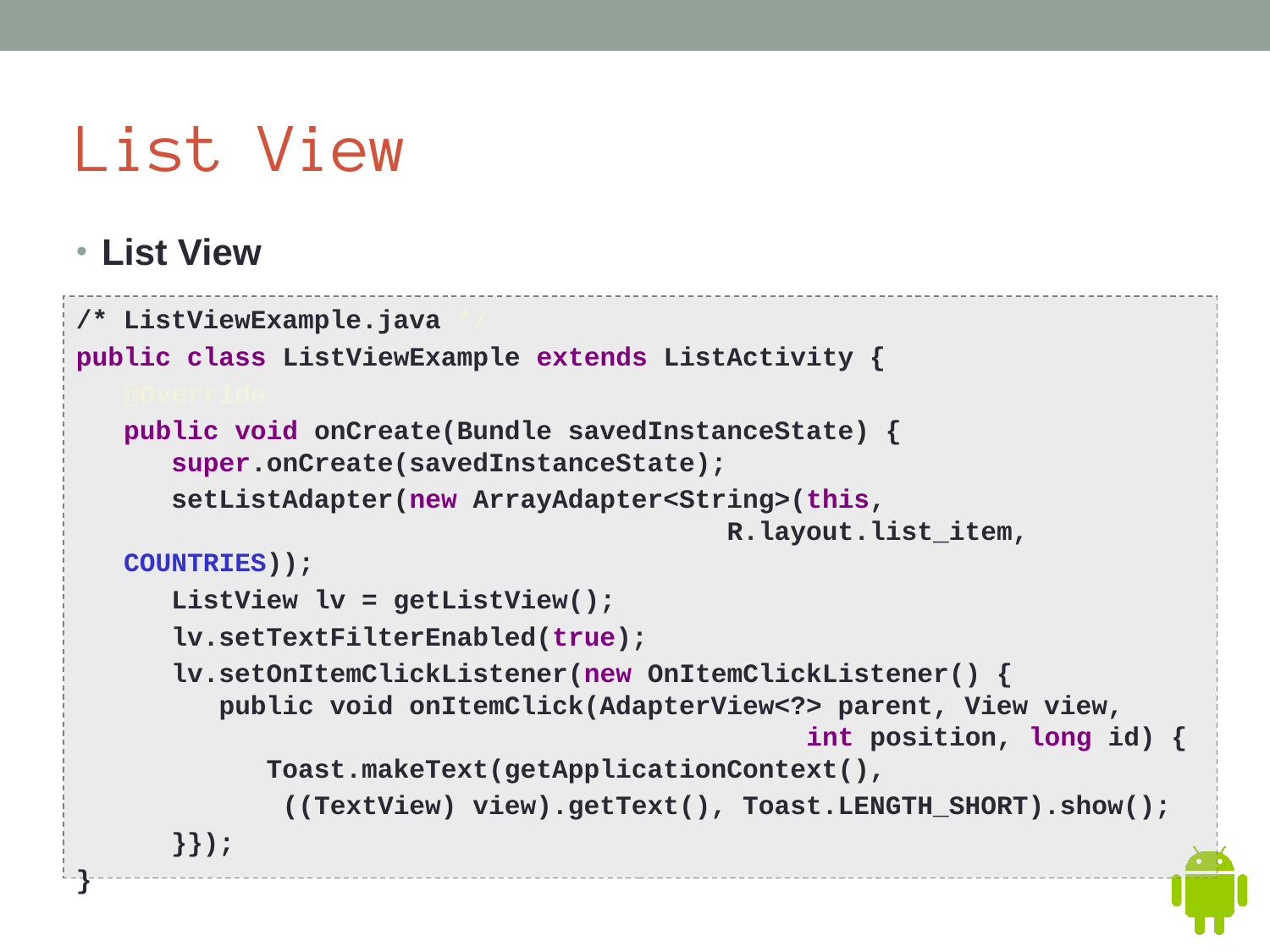

# List View
List View
/* ListViewExample.java */
public class ListViewExample extends ListActivity {
	@Override
	public void onCreate(Bundle savedInstanceState) {
   super.onCreate(savedInstanceState);
	   setListAdapter(new ArrayAdapter<String>(this, 						      R.layout.list_item, COUNTRIES));
	   ListView lv = getListView();
      lv.setTextFilterEnabled(true);
      lv.setOnItemClickListener(new OnItemClickListener() {
      public void onItemClick(AdapterView<?> parent, View view,
                                           int position, long id) {
         Toast.makeText(getApplicationContext(),
             ((TextView) view).getText(), Toast.LENGTH_SHORT).show();
	   }});
}